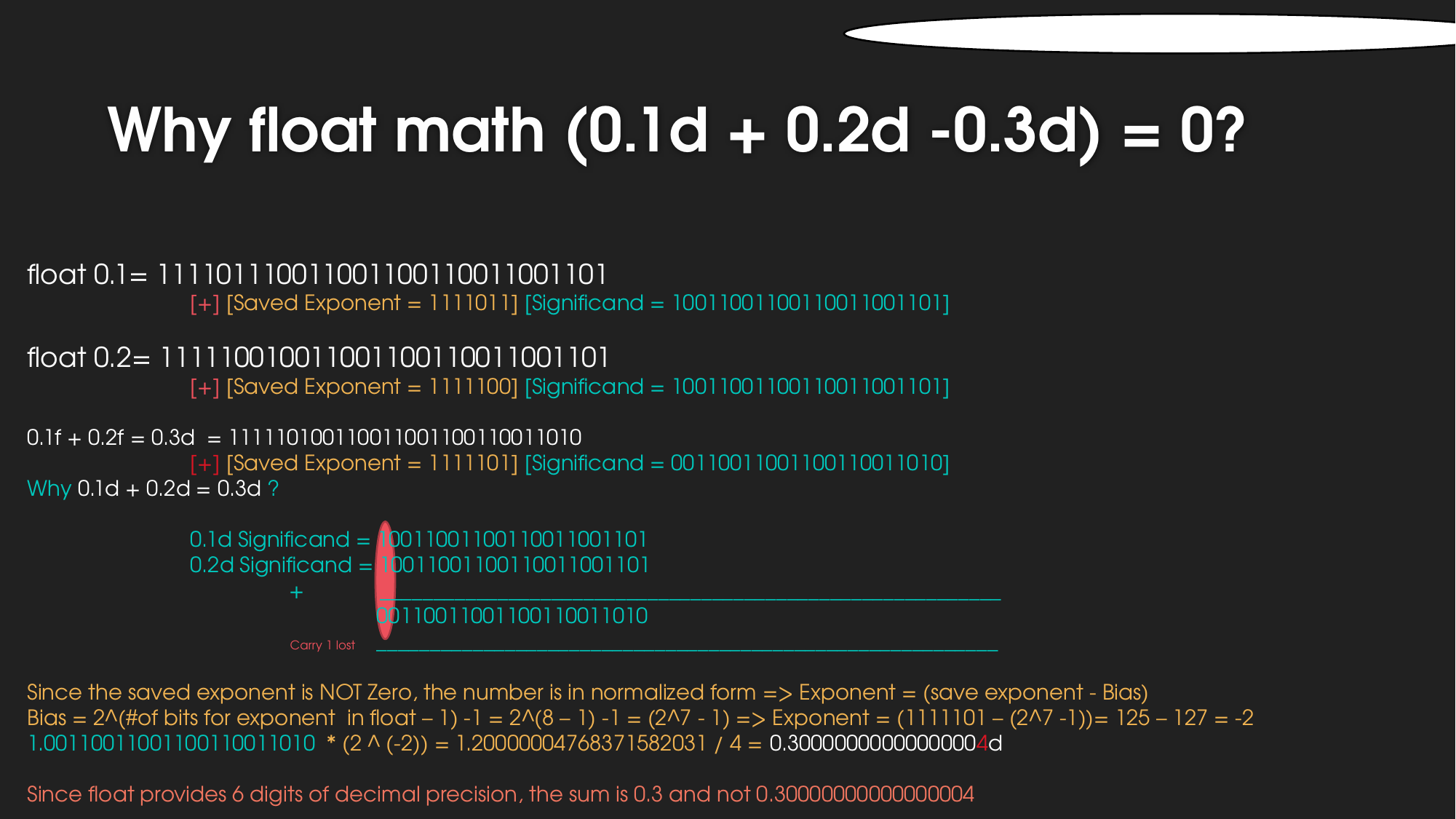

# Why float math (0.1d + 0.2d -0.3d) = 0?
float 0.1= 111101110011001100110011001101
                            [+] [Saved Exponent = 1111011] [Significand = 10011001100110011001101]

float 0.2= 111110010011001100110011001101
                            [+] [Saved Exponent = 1111100] [Significand = 10011001100110011001101]

0.1f + 0.2f = 0.3d  = 111110100110011001100110011010
                            [+] [Saved Exponent = 1111101] [Significand = 00110011001100110011010]
Why 0.1d + 0.2d = 0.3d ?

                            0.1d Significand = 10011001100110011001101
                            0.2d Significand = 10011001100110011001101
                                             +             __________________________________________________________
                                                            00110011001100110011010
                                                            __________________________________________________________

Since the saved exponent is NOT Zero, the number is in normalized form => Exponent = (save exponent - Bias)
Bias = 2^(#of bits for exponent  in float – 1) -1 = 2^(8 – 1) -1 = (2^7 - 1) => Exponent = (1111101 – (2^7 -1))= 125 – 127 = -2
1.00110011001100110011010  * (2 ^ (-2)) = 1.20000004768371582031 / 4 = 0.30000000000000004d

Since float provides 6 digits of decimal precision, the sum is 0.3 and not 0.30000000000000004

Carry 1 lost